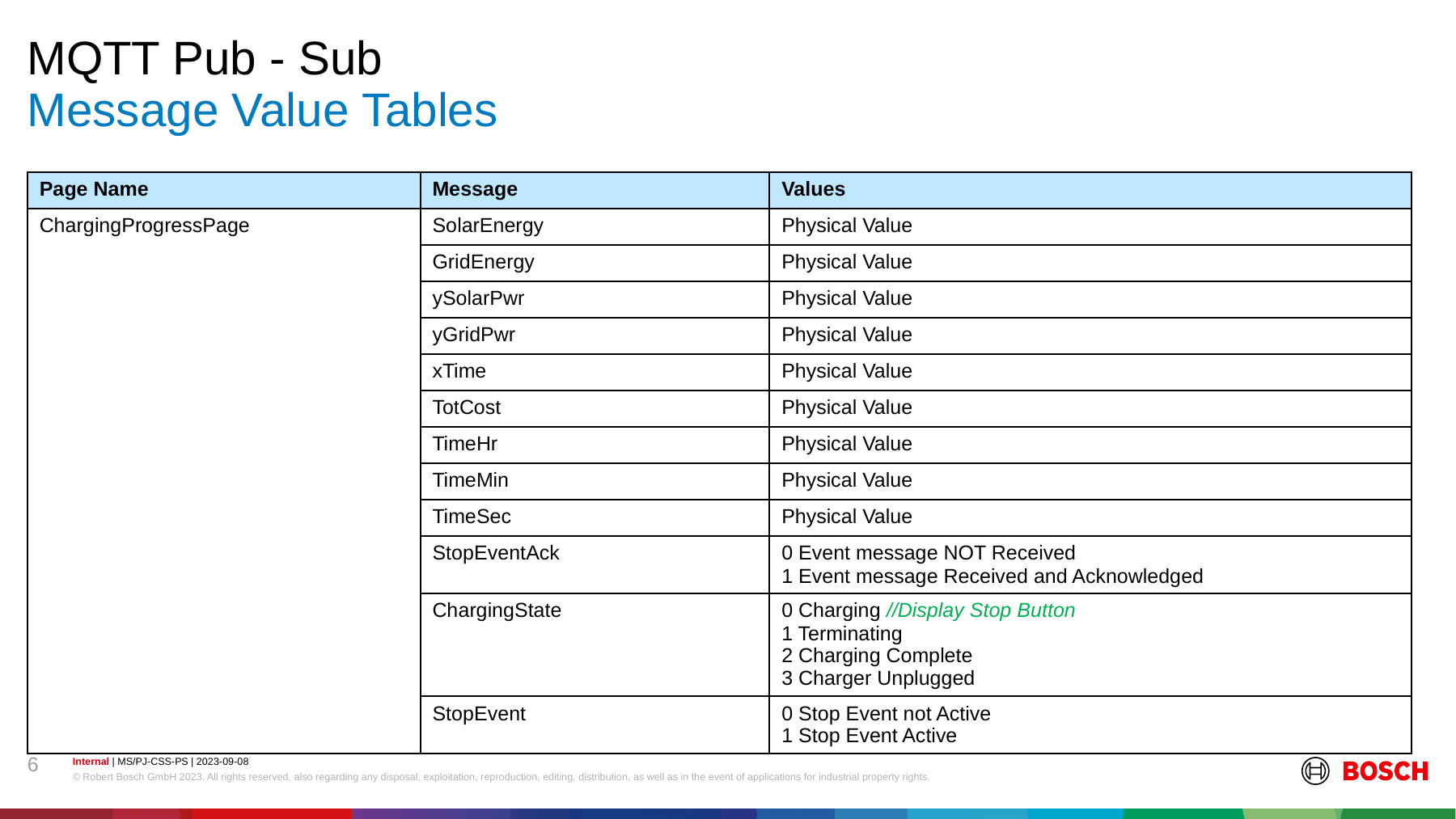

MQTT Pub - Sub
# Message Value Tables

| Page Name | Message | Values |
| --- | --- | --- |
| ChargingProgressPage | SolarEnergy | Physical Value |
|  | GridEnergy | Physical Value |
|  | ySolarPwr | Physical Value |
|  | yGridPwr | Physical Value |
|  | xTime | Physical Value |
|  | TotCost | Physical Value |
|  | TimeHr | Physical Value |
|  | TimeMin | Physical Value |
|  | TimeSec | Physical Value |
|  | StopEventAck | 0 Event message NOT Received 1 Event message Received and Acknowledged |
|  | ChargingState | 0 Charging //Display Stop Button 1 Terminating 2 Charging Complete 3 Charger Unplugged |
|  | StopEvent | 0 Stop Event not Active 1 Stop Event Active |
6